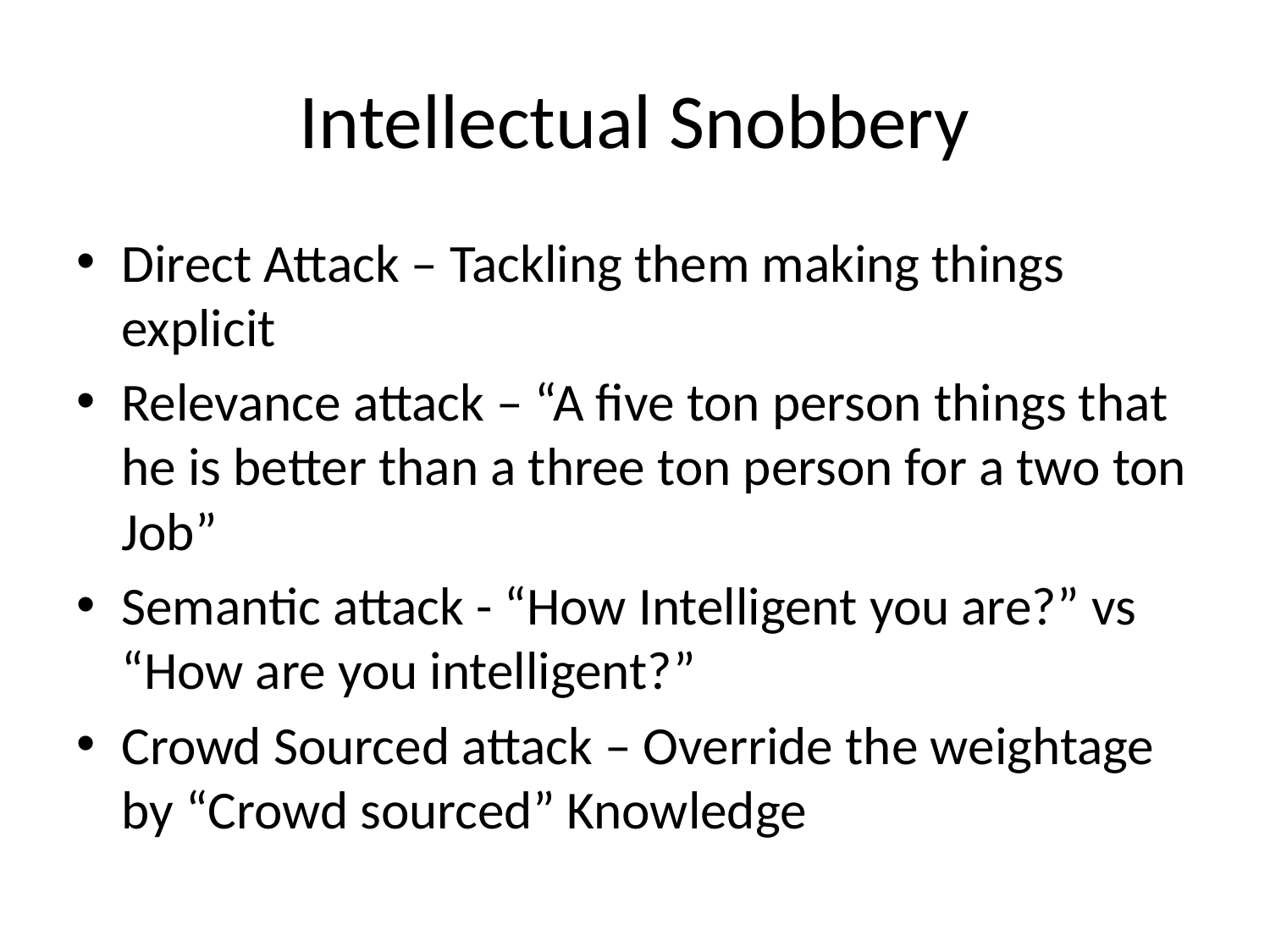

# Intellectual Snobbery
Direct Attack – Tackling them making things explicit
Relevance attack – “A five ton person things that he is better than a three ton person for a two ton Job”
Semantic attack - “How Intelligent you are?” vs “How are you intelligent?”
Crowd Sourced attack – Override the weightage by “Crowd sourced” Knowledge